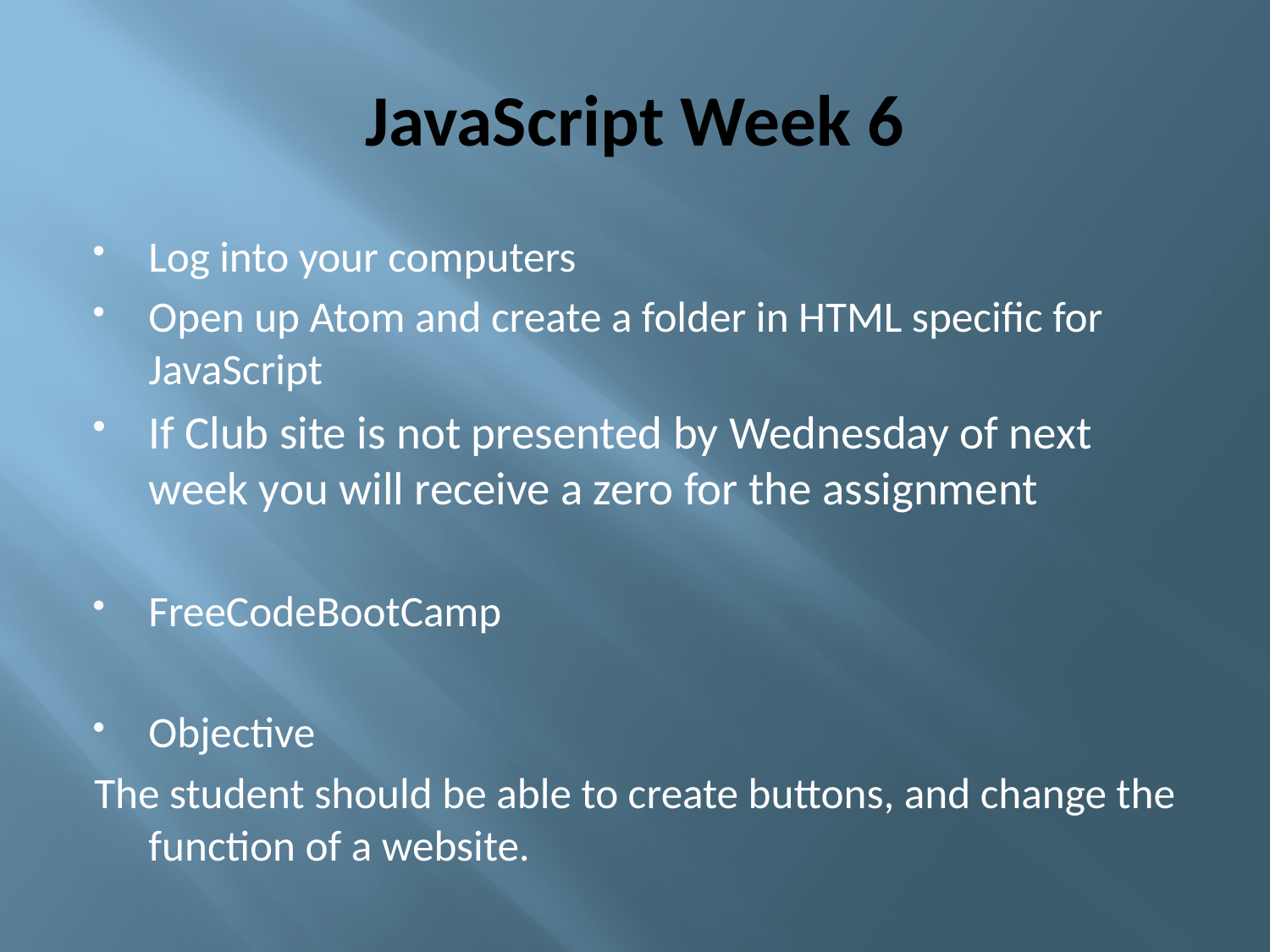

# JavaScript Week 6
Log into your computers
Open up Atom and create a folder in HTML specific for JavaScript
If Club site is not presented by Wednesday of next week you will receive a zero for the assignment

FreeCodeBootCamp

Objective
The student should be able to create buttons, and change the function of a website.